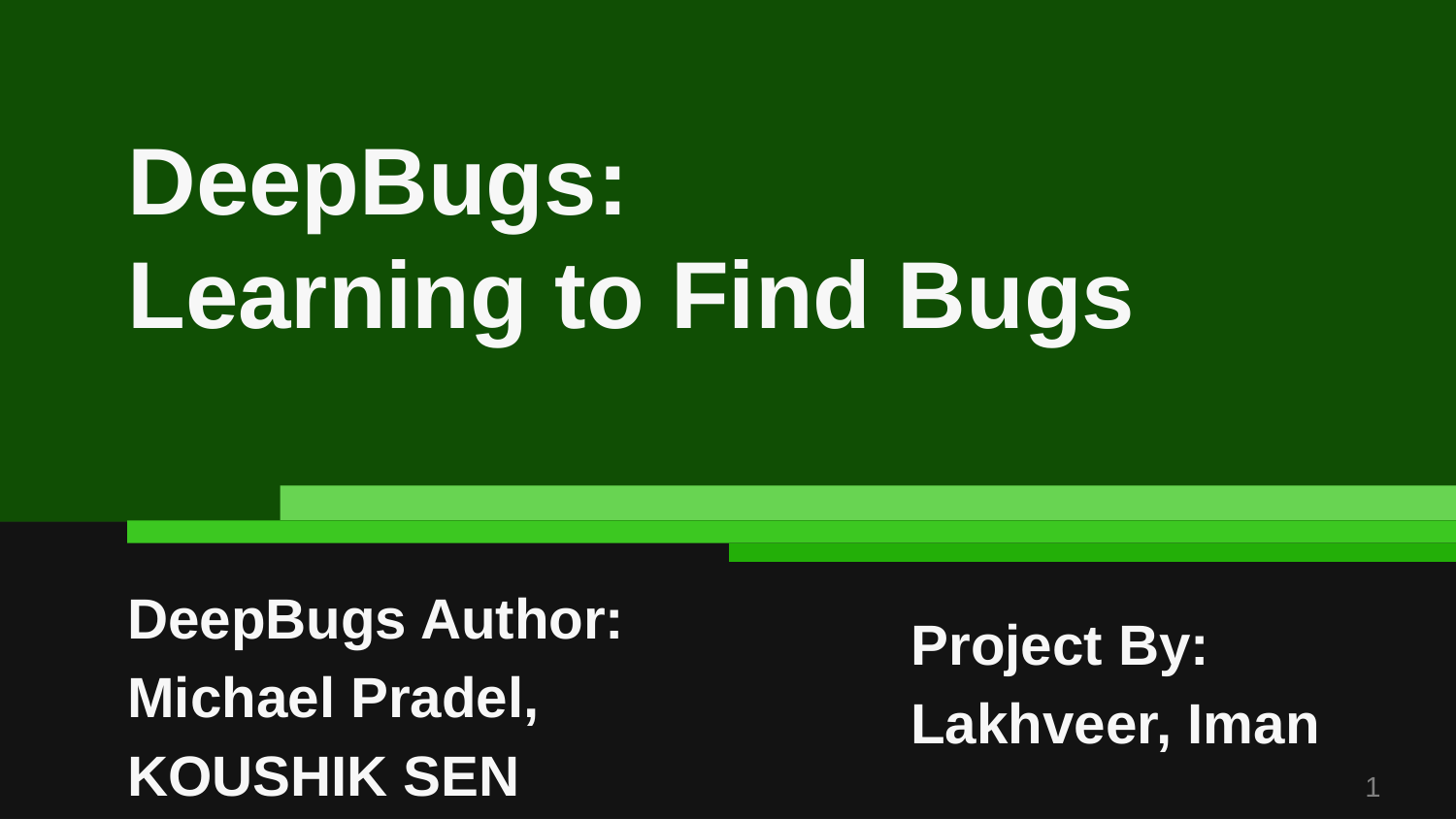

# DeepBugs:
Learning to Find Bugs

DeepBugs Author: Michael Pradel, KOUSHIK SEN
Project By:
Lakhveer, Iman
1